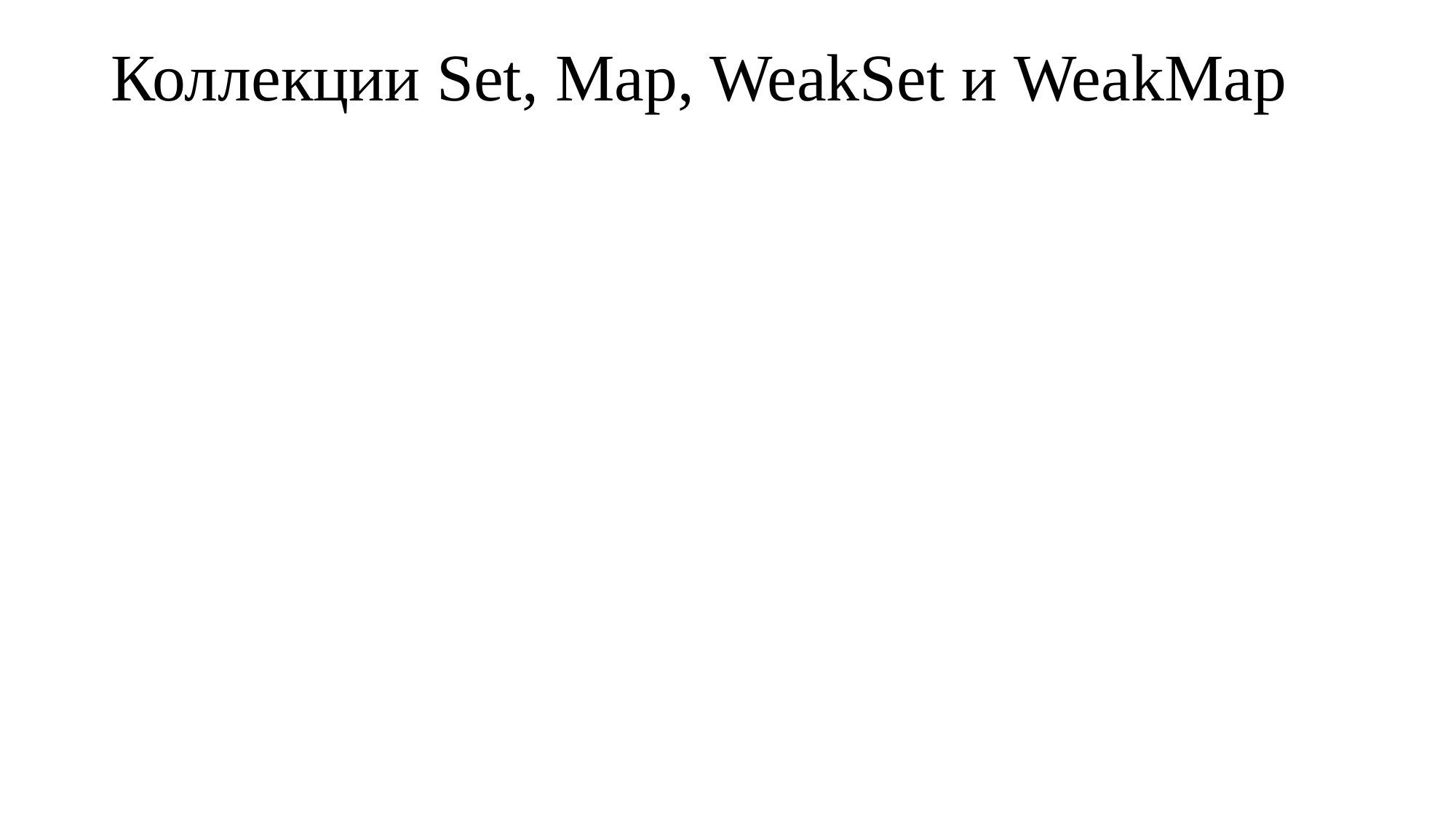

# Коллекции Set, Map, WeakSet и WeakMap